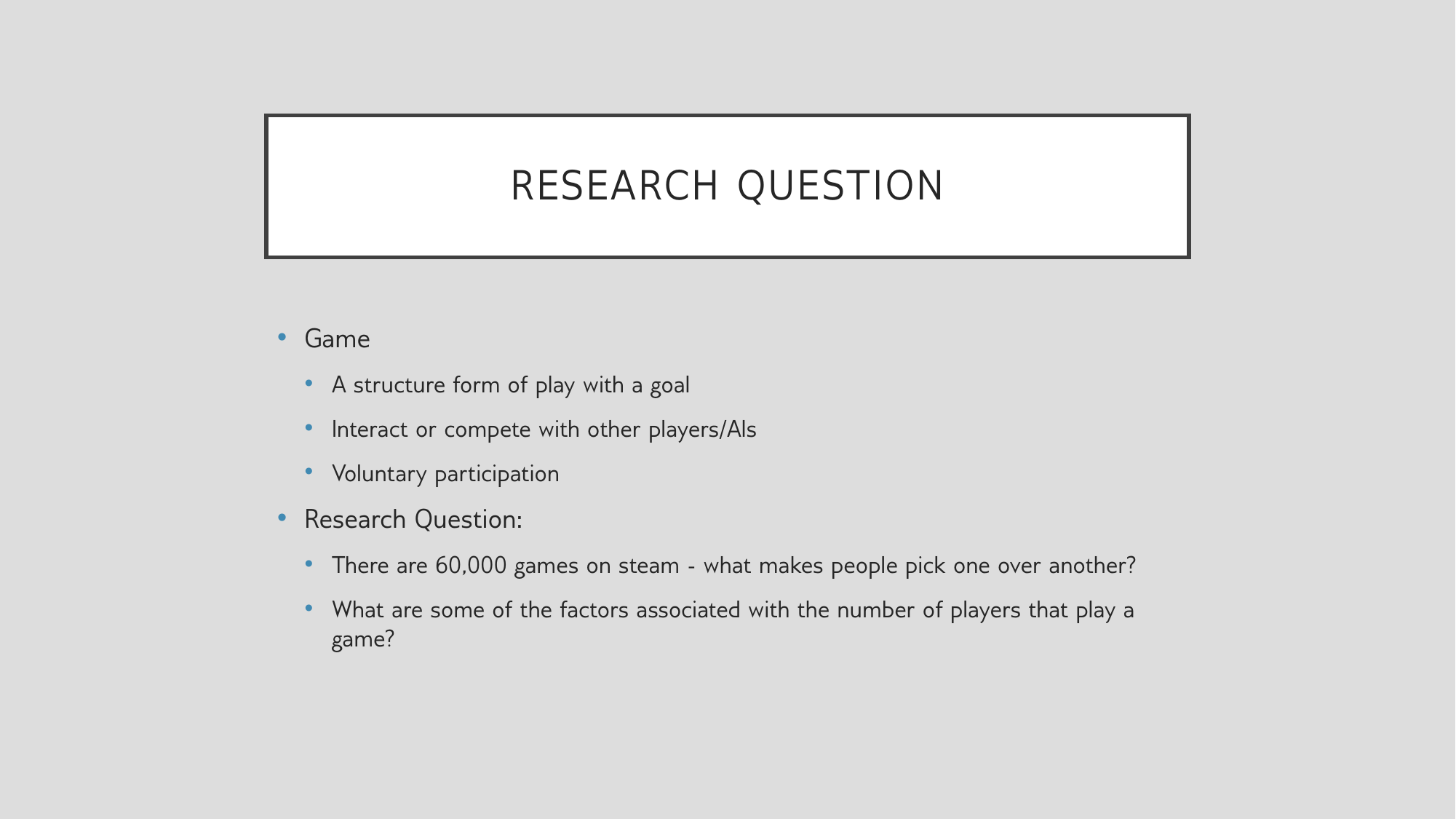

# Research Question
Game
A structure form of play with a goal
Interact or compete with other players/AIs
Voluntary participation
Research Question:
There are 60,000 games on steam - what makes people pick one over another?
What are some of the factors associated with the number of players that play a game?